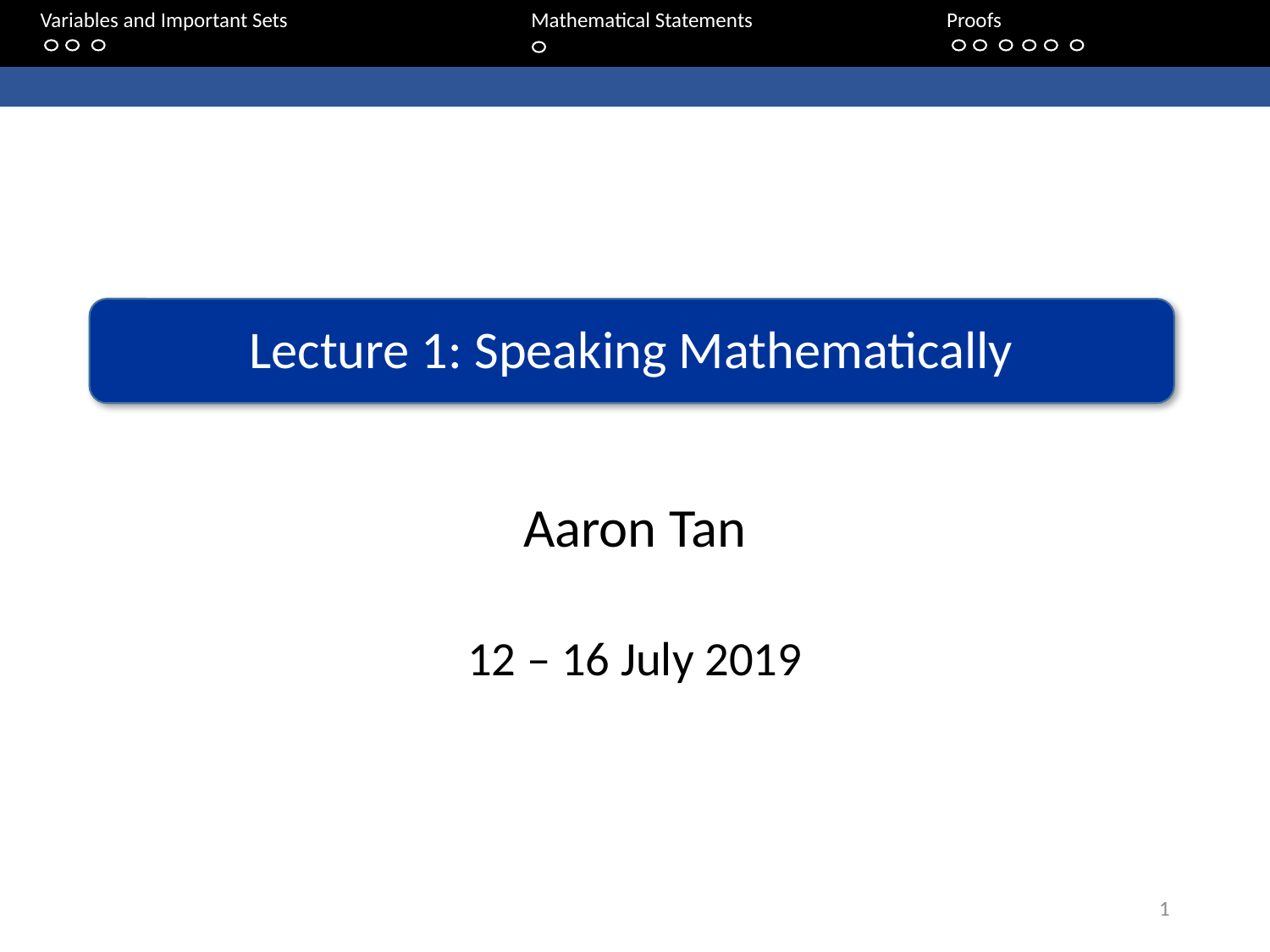

Variables and Important Sets			 Mathematical Statements 		Proofs

# Lecture 1: Speaking Mathematically
Aaron Tan

12 – 16 July 2019
1